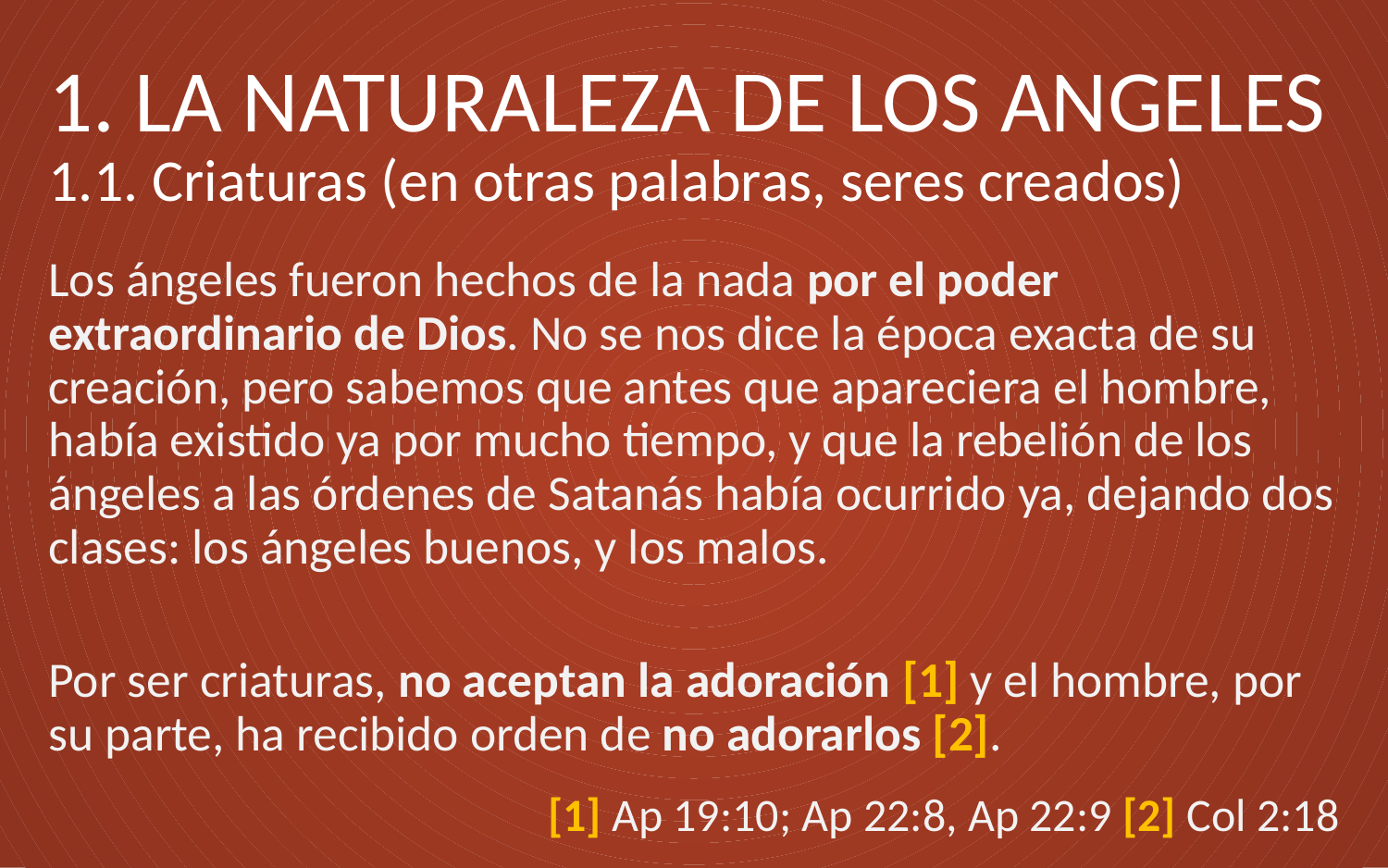

# 1. LA NATURALEZA DE LOS ANGELES 1.1. Criaturas (en otras palabras, seres creados)
Los ángeles fueron hechos de la nada por el poder extraordinario de Dios. No se nos dice la época exacta de su creación, pero sabemos que antes que apareciera el hombre, había existido ya por mucho tiempo, y que la rebelión de los ángeles a las órdenes de Satanás había ocurrido ya, dejando dos clases: los ángeles buenos, y los malos.

Por ser criaturas, no aceptan la adoración [1] y el hombre, por su parte, ha recibido orden de no adorarlos [2].
[1] Ap 19:10; Ap 22:8, Ap 22:9 [2] Col 2:18